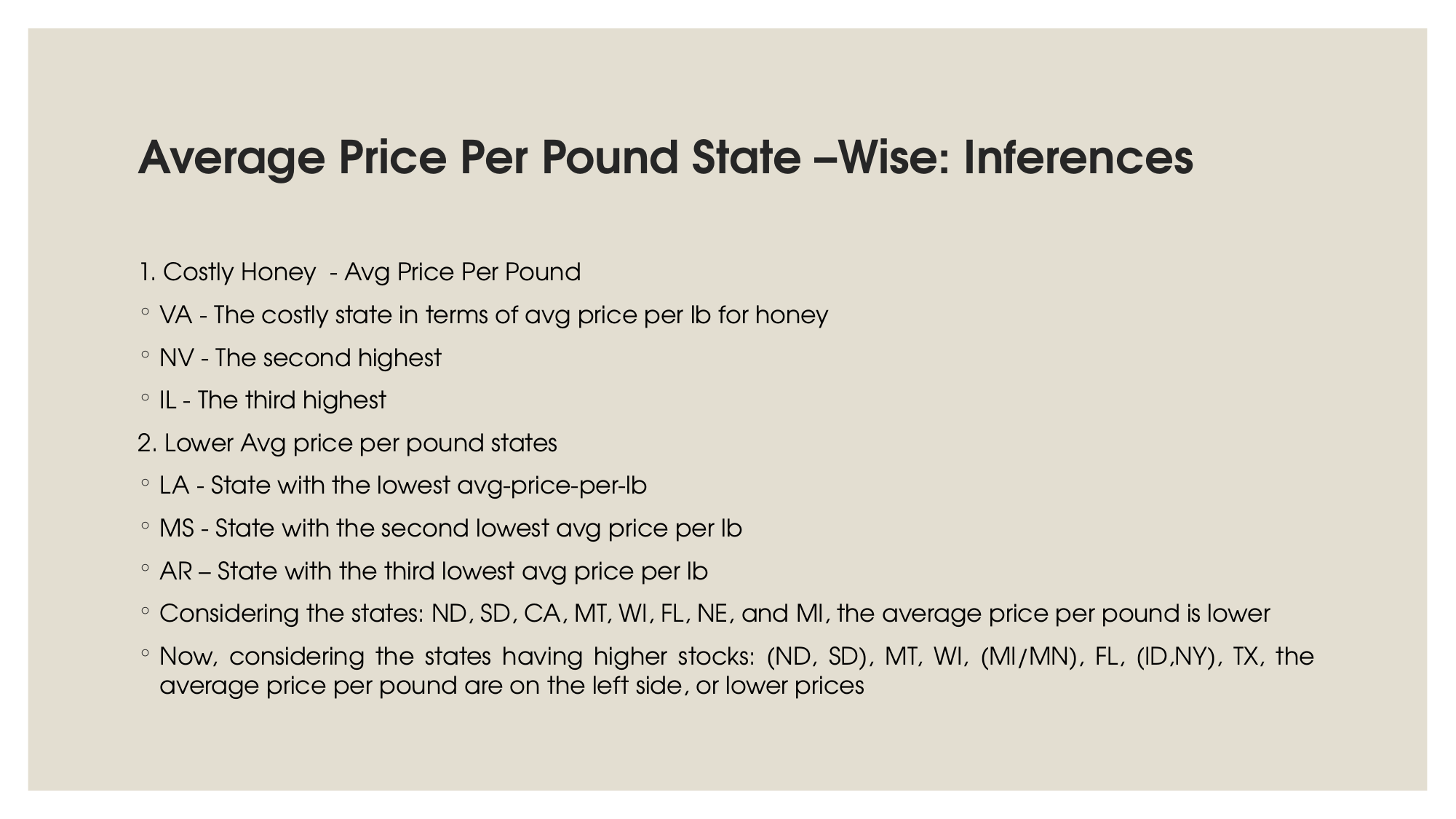

# Average Price Per Pound State –Wise: Inferences
1. Costly Honey  - Avg Price Per Pound
VA - The costly state in terms of avg price per lb for honey
NV - The second highest
IL - The third highest
2. Lower Avg price per pound states
LA - State with the lowest avg-price-per-lb
MS - State with the second lowest avg price per lb
AR – State with the third lowest avg price per lb
Considering the states: ND, SD, CA, MT, WI, FL, NE, and MI, the average price per pound is lower
Now, considering the states having higher stocks: (ND, SD), MT, WI, (MI/MN), FL, (ID,NY), TX, the average price per pound are on the left side, or lower prices